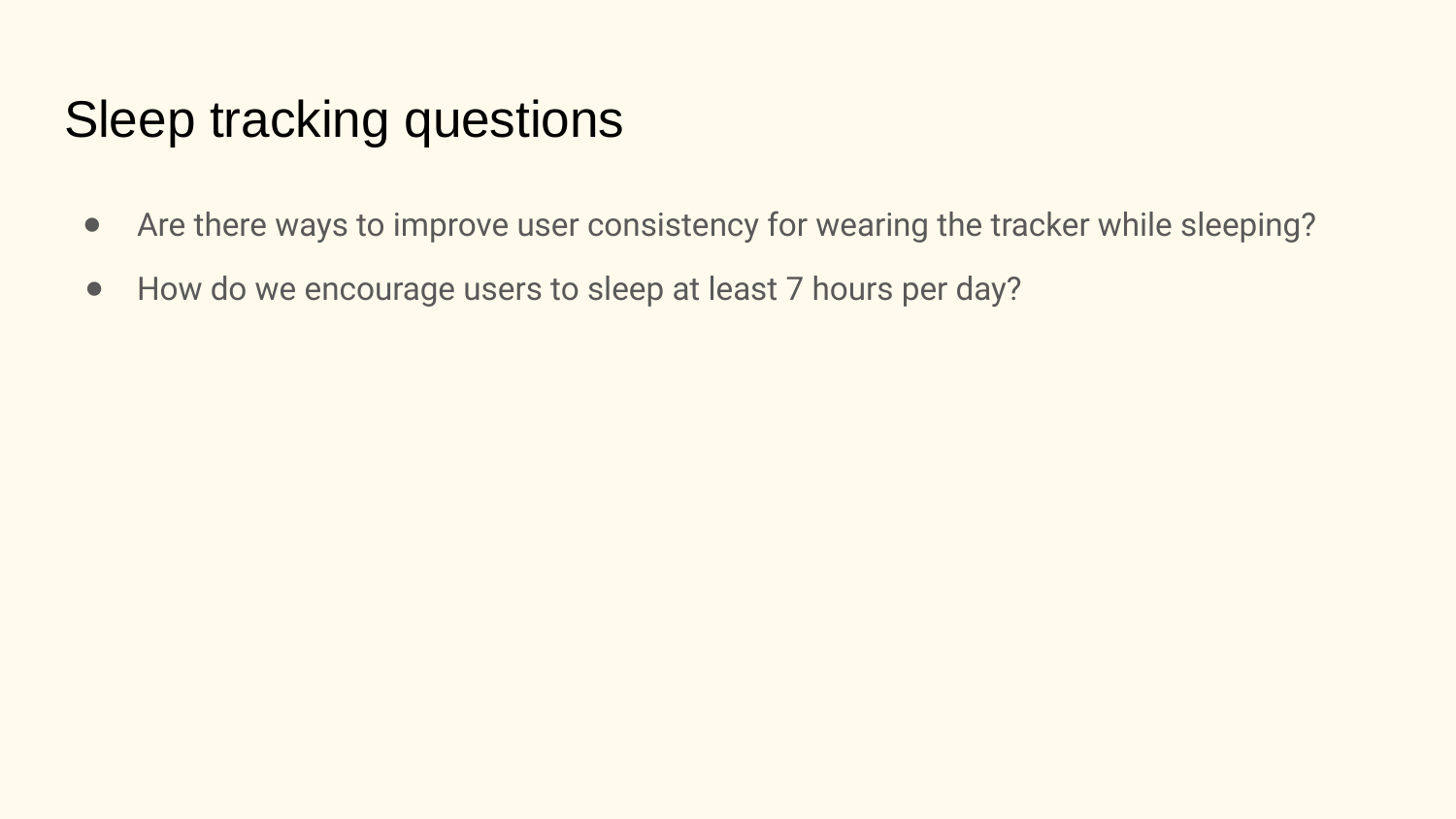

# Sleep tracking questions
Are there ways to improve user consistency for wearing the tracker while sleeping?
How do we encourage users to sleep at least 7 hours per day?